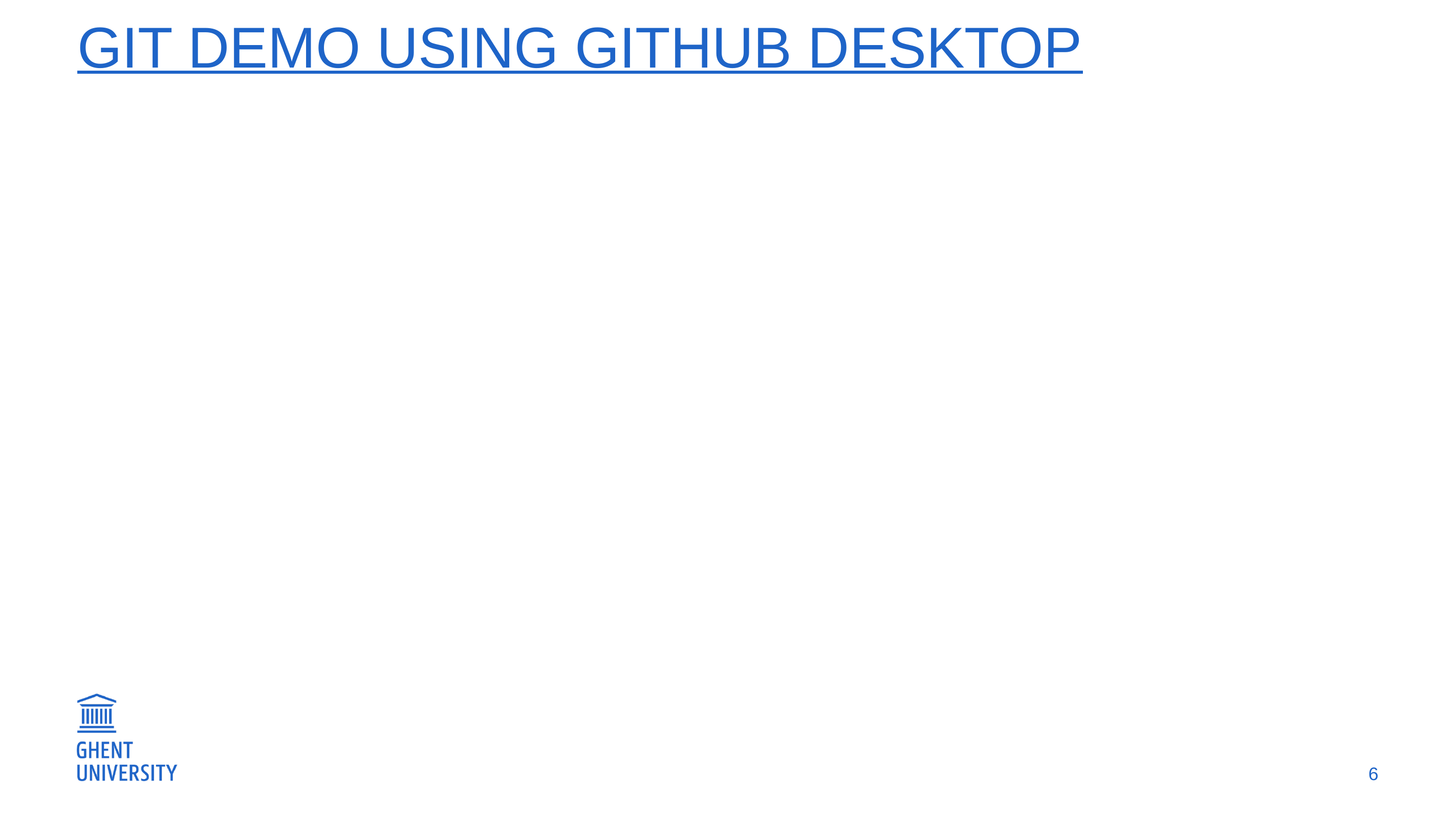

# Git demo using GIThub desktop

6